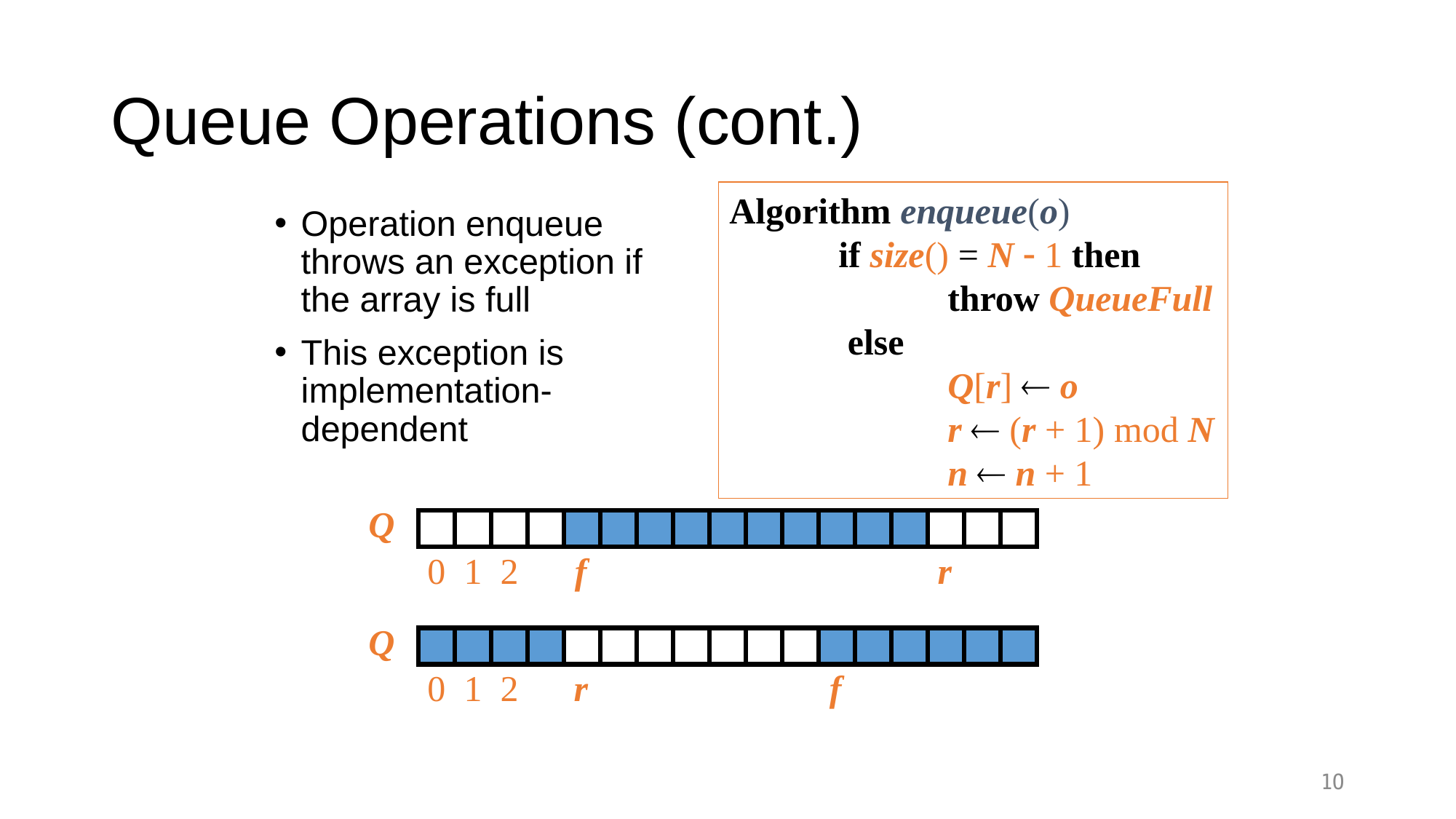

# Queue Operations (cont.)
Algorithm enqueue(o)
	if size() = N − 1 then
		throw QueueFull
	 else
		Q[r] ← o
		r ← (r + 1) mod N
		n ← n + 1
Operation enqueue throws an exception if the array is full
This exception is implementation-dependent
Q

0
1
2
f
r
Q

0
1
2
r
f
10